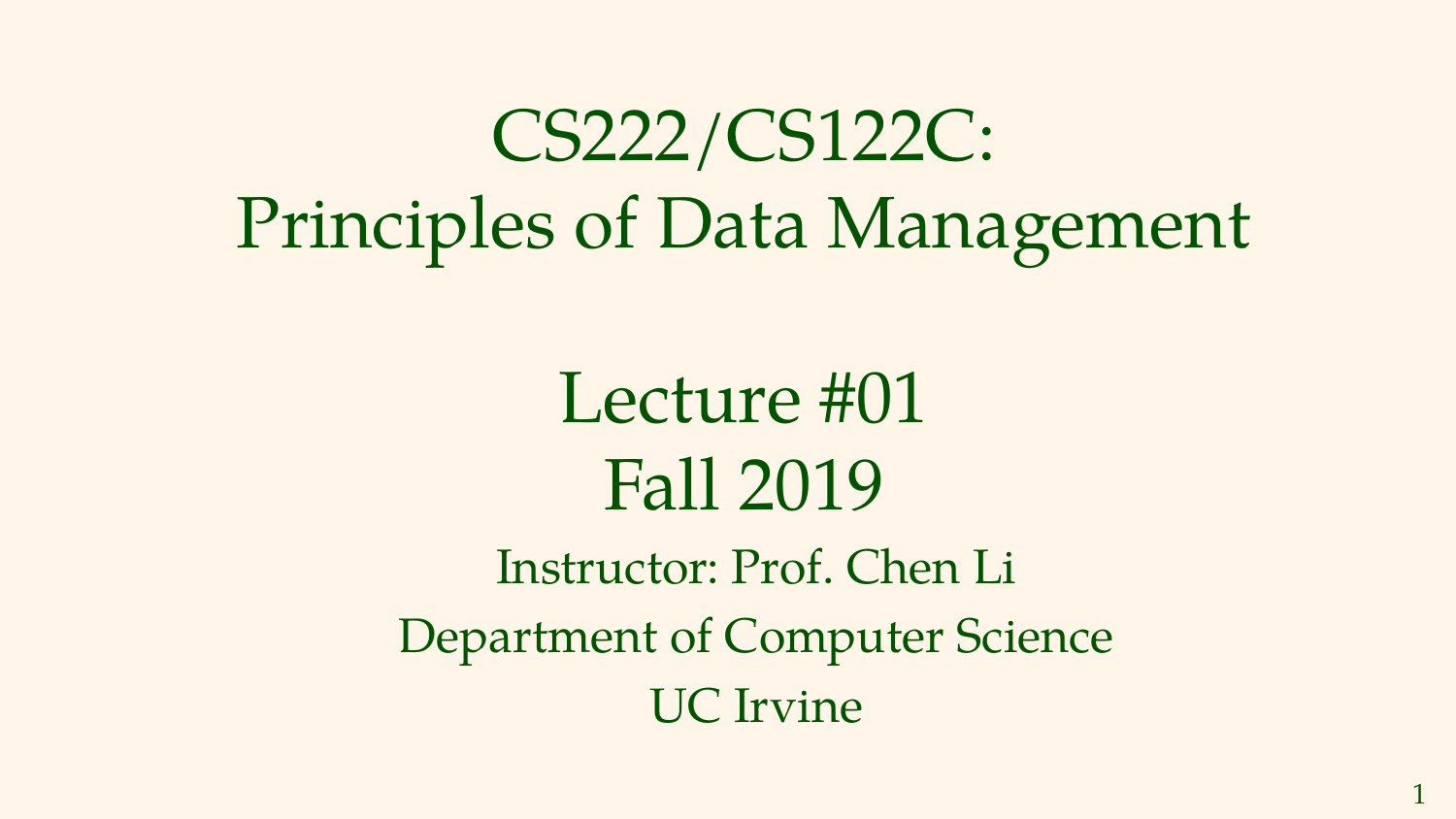

# CS222/CS122C: Principles of Data Management Lecture #01 Fall 2019
Instructor: Prof. Chen Li
Department of Computer Science
UC Irvine